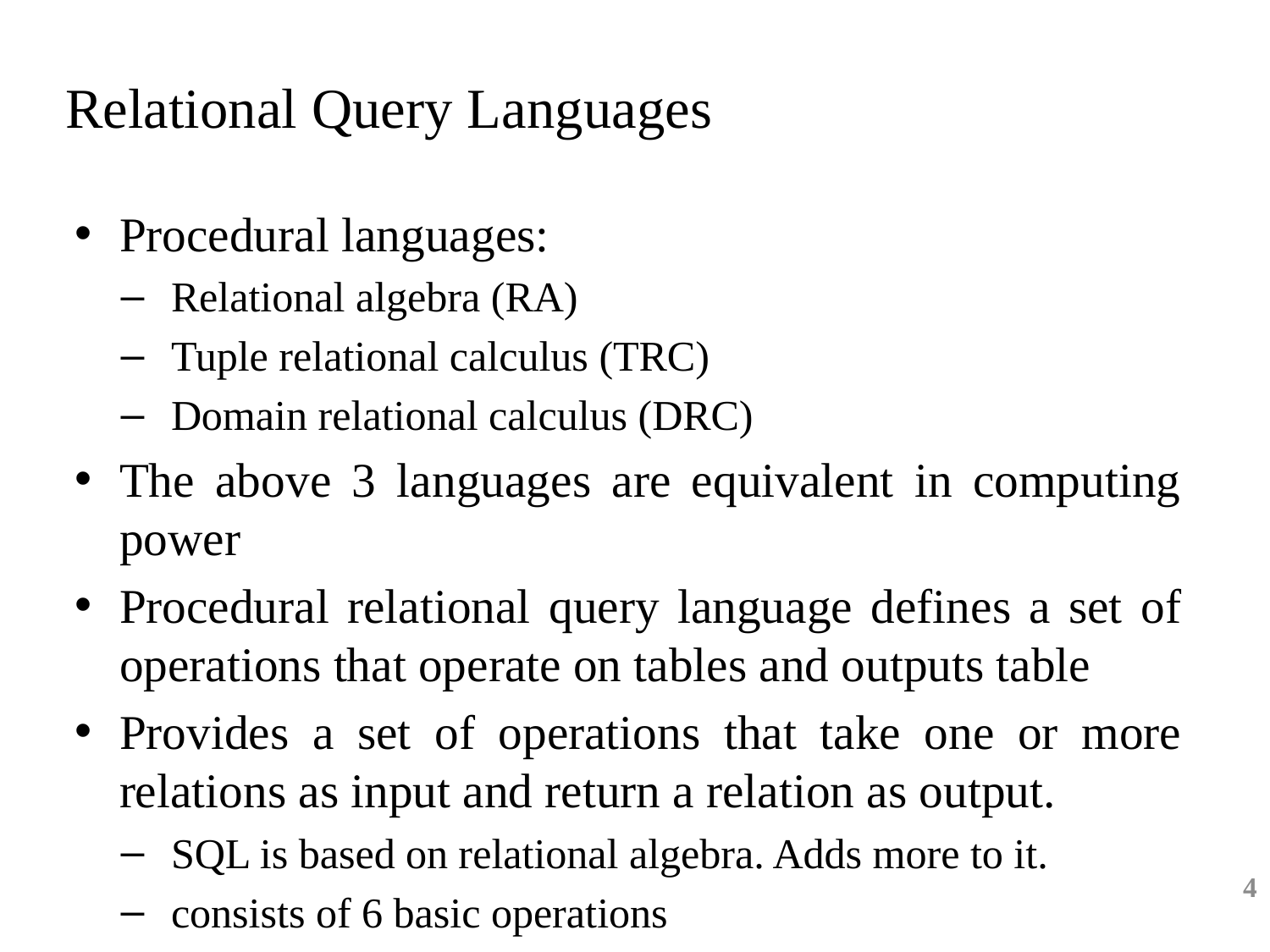

Relational Query Languages
Procedural languages:
Relational algebra (RA)
Tuple relational calculus (TRC)
Domain relational calculus (DRC)
The above 3 languages are equivalent in computing power
Procedural relational query language defines a set of operations that operate on tables and outputs table
Provides a set of operations that take one or more relations as input and return a relation as output.
SQL is based on relational algebra. Adds more to it.
consists of 6 basic operations

4